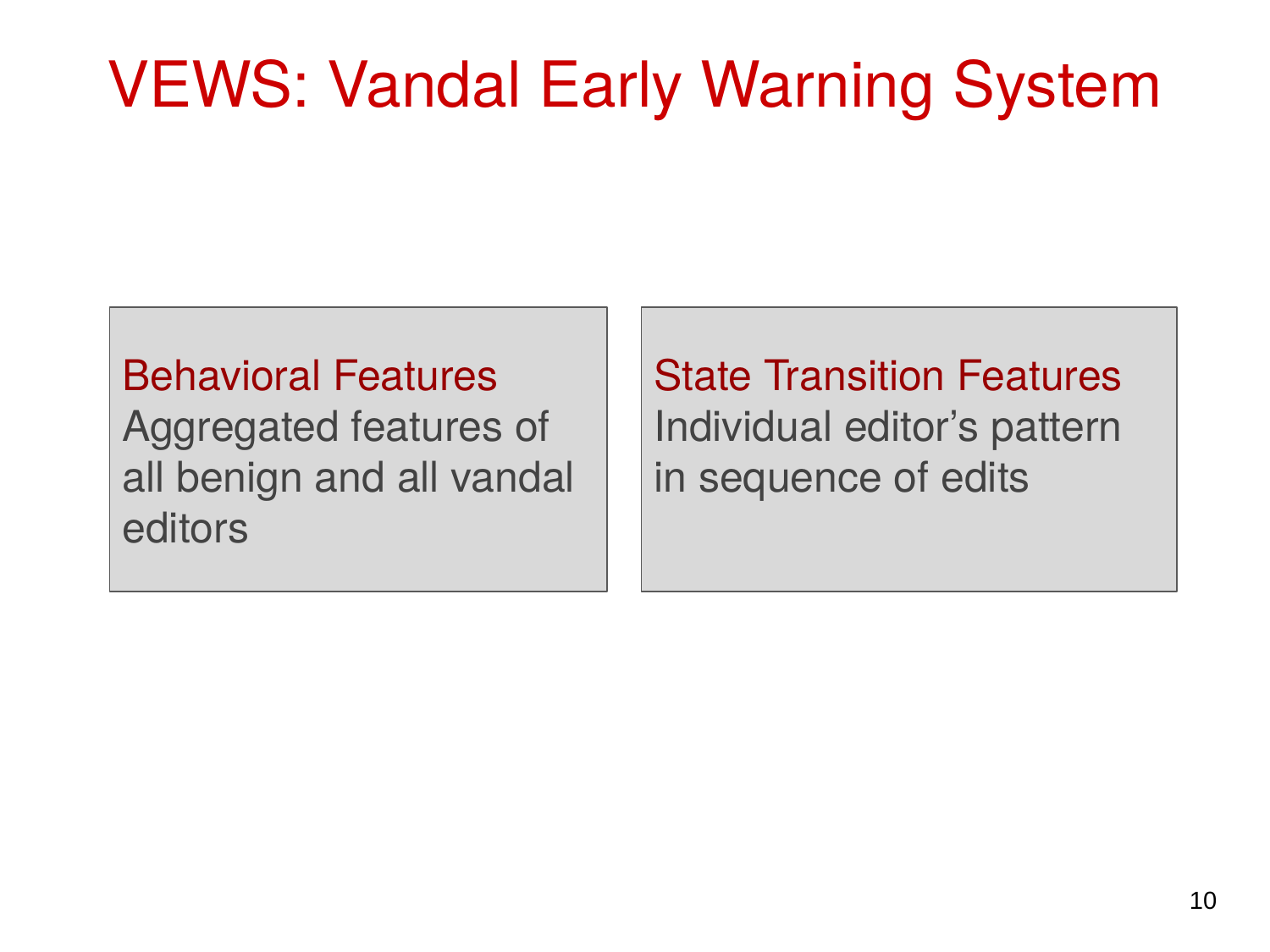

# VEWS: Vandal Early Warning System
Behavioral Features
Aggregated features of all benign and all vandal editors
State Transition Features
Individual editor’s pattern in sequence of edits

10